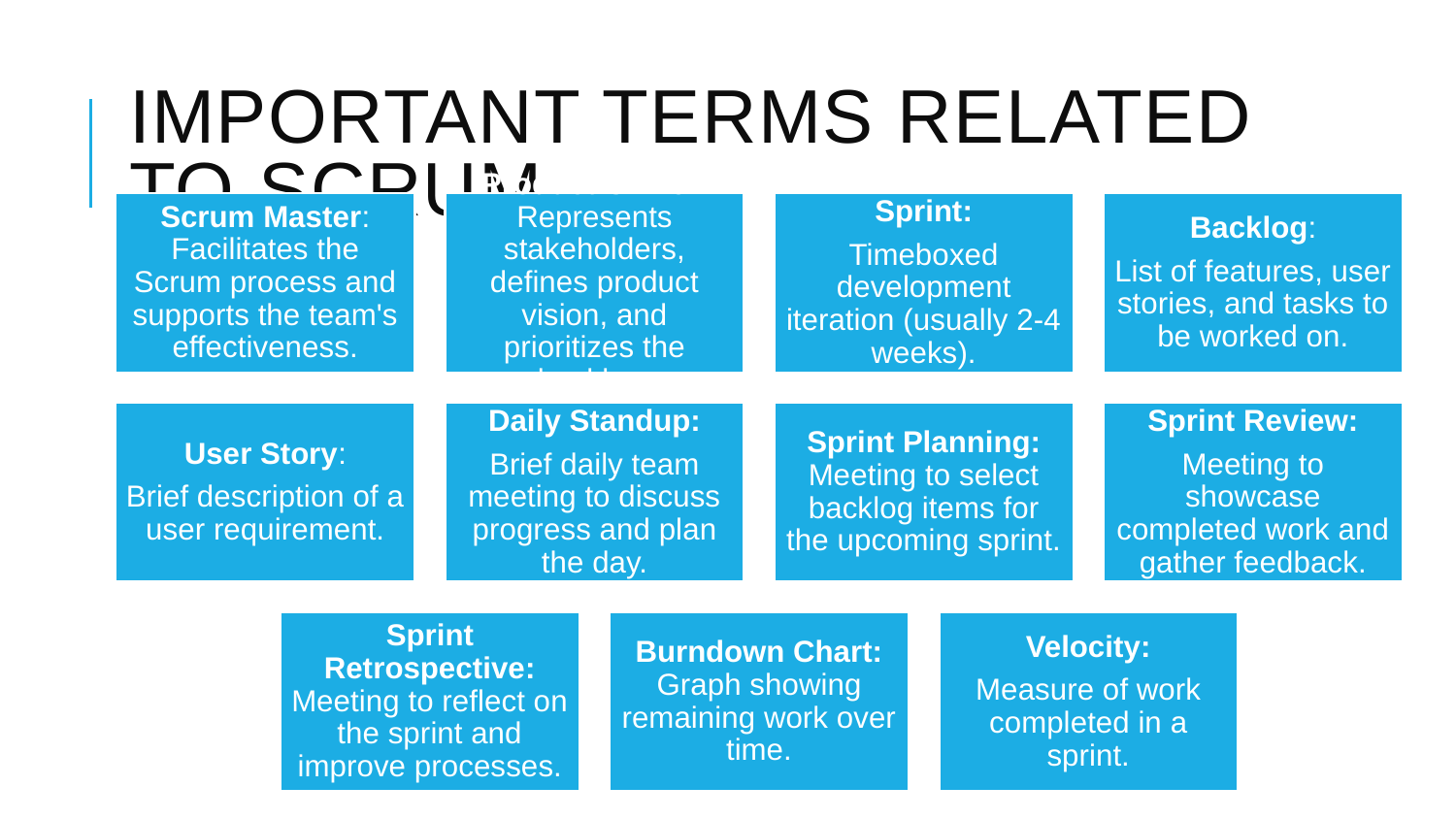

# Important terms related to Scrum
Scrum Master: Facilitates the Scrum process and supports the team's effectiveness.
Product Owner: Represents stakeholders, defines product vision, and prioritizes the backlog.
Sprint:
Timeboxed development iteration (usually 2-4 weeks).
Backlog:
List of features, user stories, and tasks to be worked on.
User Story:
Brief description of a user requirement.
Daily Standup:
Brief daily team meeting to discuss progress and plan the day.
Sprint Planning: Meeting to select backlog items for the upcoming sprint.
Sprint Review:
Meeting to showcase completed work and gather feedback.
Sprint Retrospective: Meeting to reflect on the sprint and improve processes.
Burndown Chart: Graph showing remaining work over time.
Velocity:
Measure of work completed in a sprint.